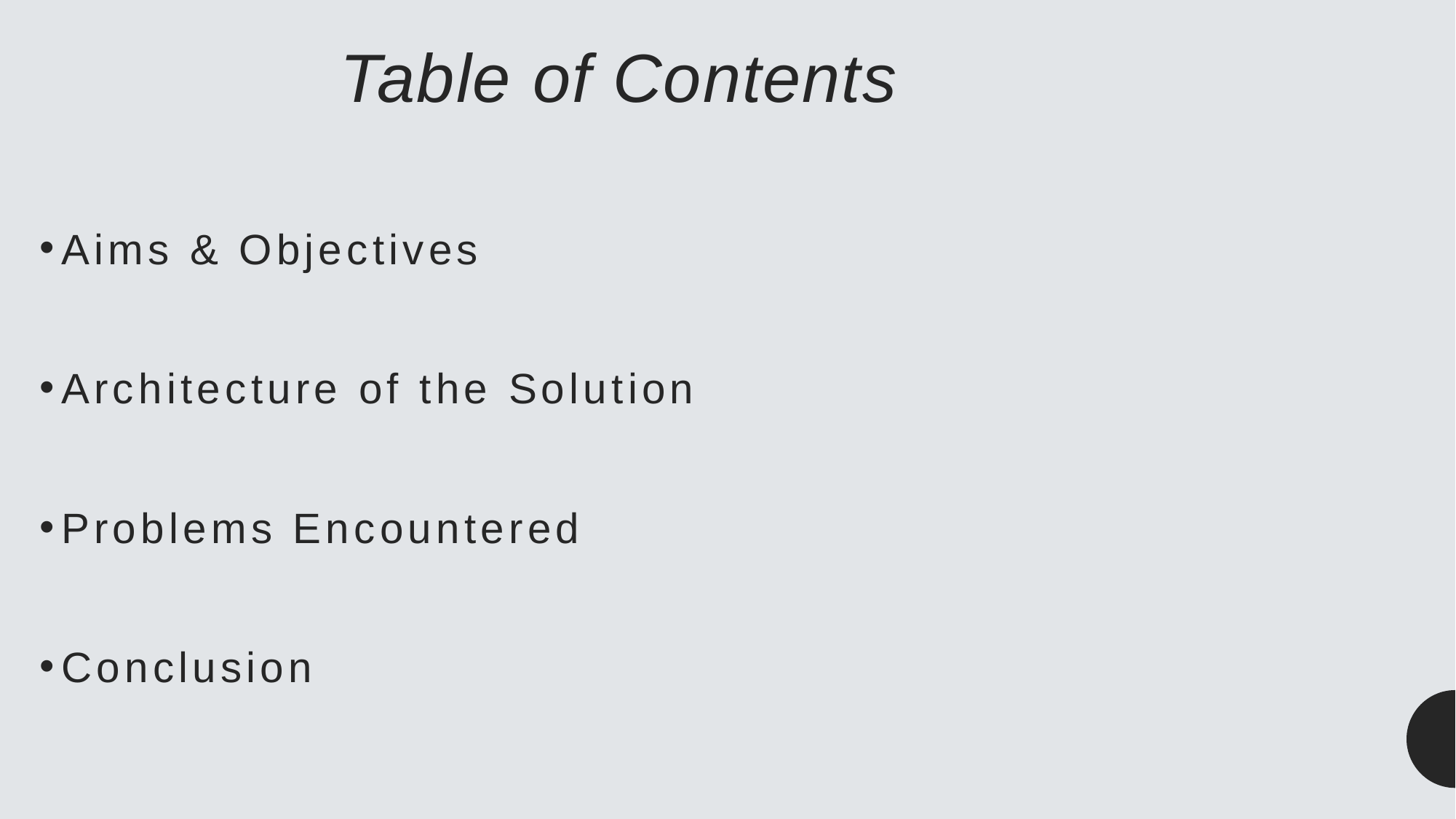

# Table of Contents
Aims & Objectives
Architecture of the Solution
Problems Encountered
Conclusion